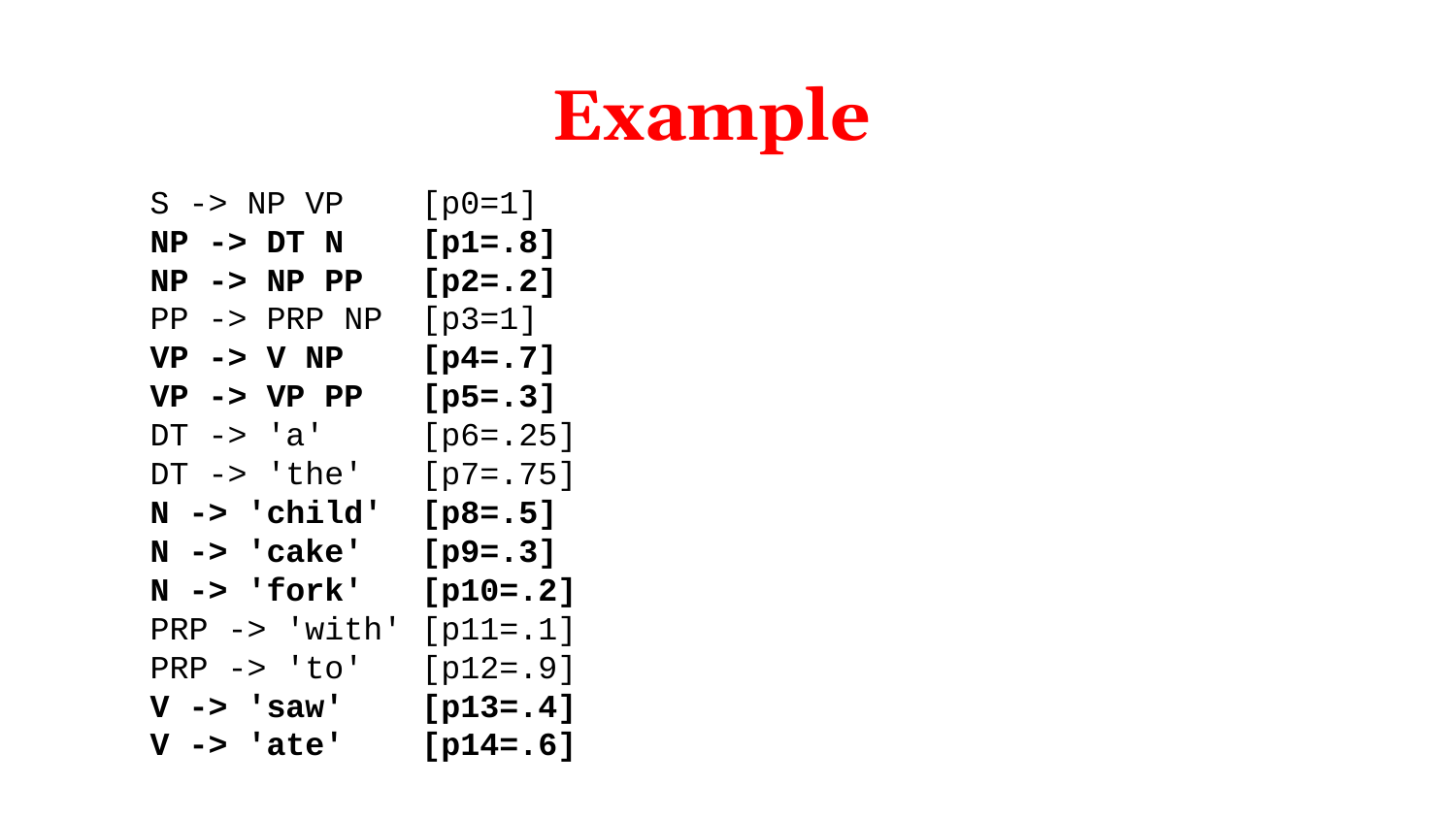

# Example
      S -> NP VP    [p0=1]
      NP -> DT N    [p1=.8]
      NP -> NP PP   [p2=.2]
      PP -> PRP NP  [p3=1]
      VP -> V NP    [p4=.7]
      VP -> VP PP   [p5=.3]
      DT -> 'a'     [p6=.25]
      DT -> 'the'   [p7=.75]
      N -> 'child'  [p8=.5]
      N -> 'cake'   [p9=.3]
      N -> 'fork'   [p10=.2]
      PRP -> 'with' [p11=.1]
      PRP -> 'to'   [p12=.9]
      V -> 'saw'    [p13=.4]
      V -> 'ate'    [p14=.6]